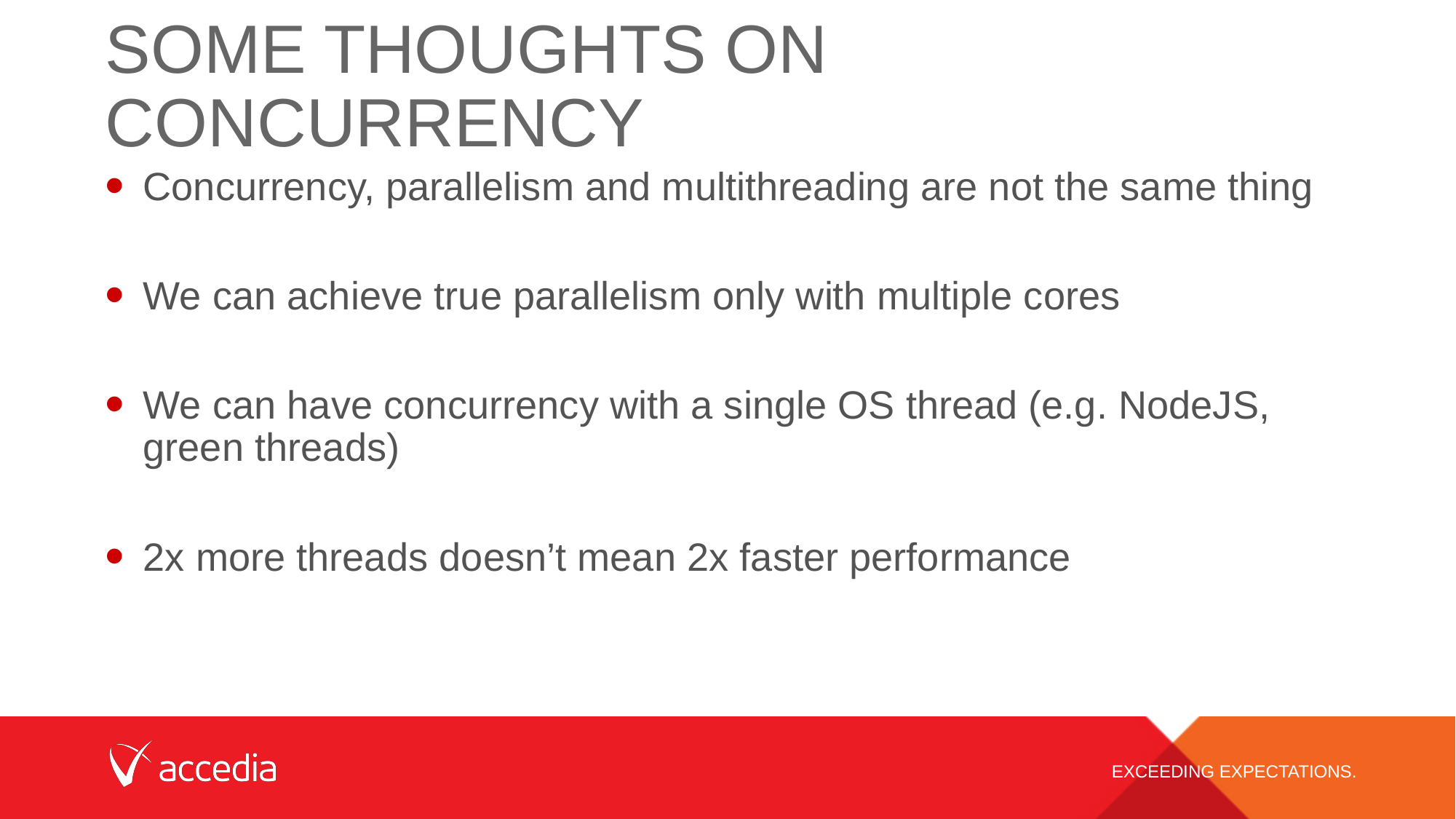

# Some thoughts on concurrency
Concurrency, parallelism and multithreading are not the same thing

We can achieve true parallelism only with multiple cores

We can have concurrency with a single OS thread (e.g. NodeJS, green threads)

2x more threads doesn’t mean 2x faster performance